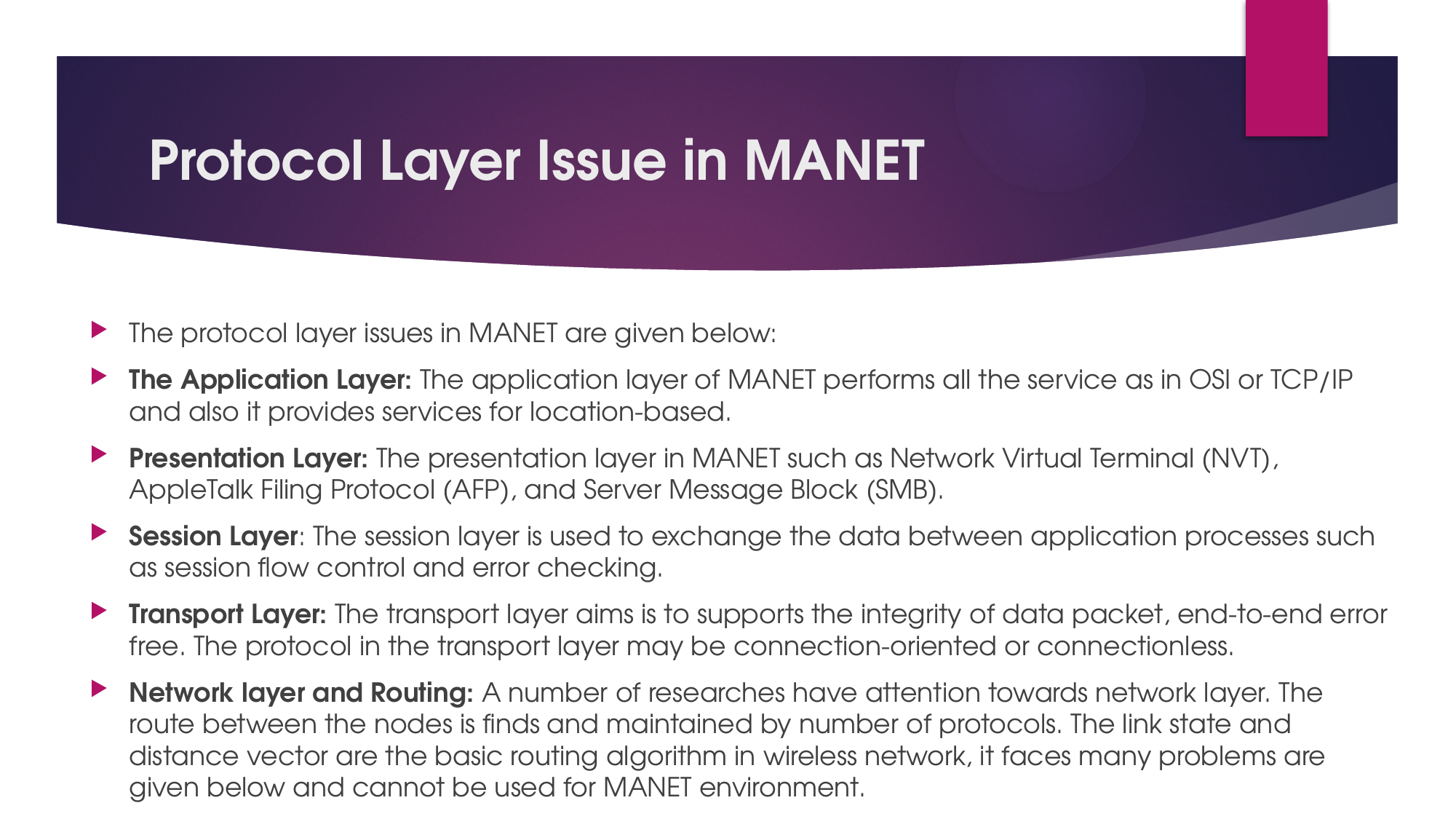

# Protocol Layer Issue in MANET
The protocol layer issues in MANET are given below:
The Application Layer: The application layer of MANET performs all the service as in OSI or TCP/IP and also it provides services for location-based.
Presentation Layer: The presentation layer in MANET such as Network Virtual Terminal (NVT), AppleTalk Filing Protocol (AFP), and Server Message Block (SMB).
Session Layer: The session layer is used to exchange the data between application processes such as session flow control and error checking.
Transport Layer: The transport layer aims is to supports the integrity of data packet, end-to-end error free. The protocol in the transport layer may be connection-oriented or connectionless.
Network layer and Routing: A number of researches have attention towards network layer. The route between the nodes is finds and maintained by number of protocols. The link state and distance vector are the basic routing algorithm in wireless network, it faces many problems are given below and cannot be used for MANET environment.